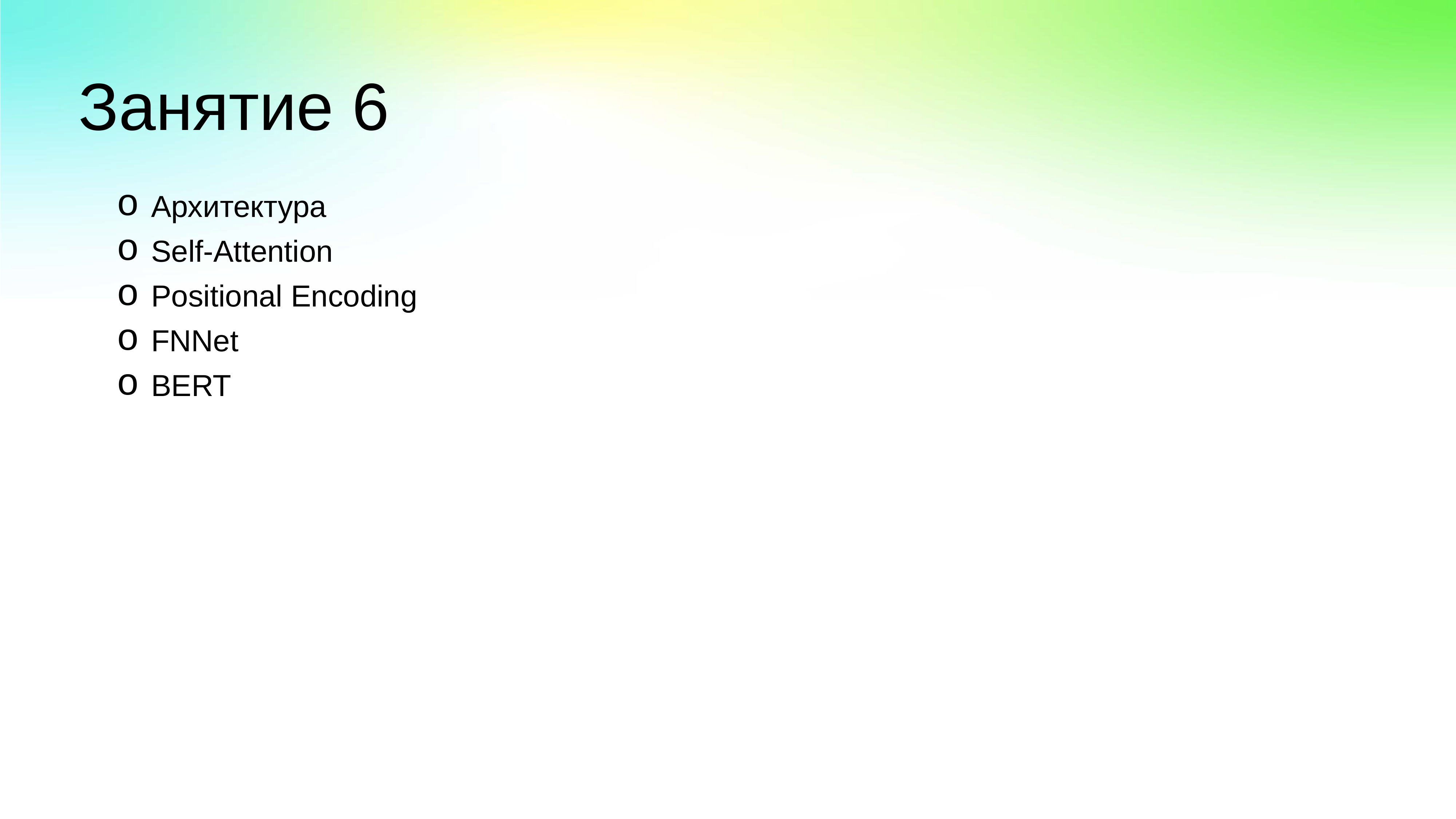

# Занятие 6
Архитектура
Self-Attention
Positional Encoding
FNNet
BERT